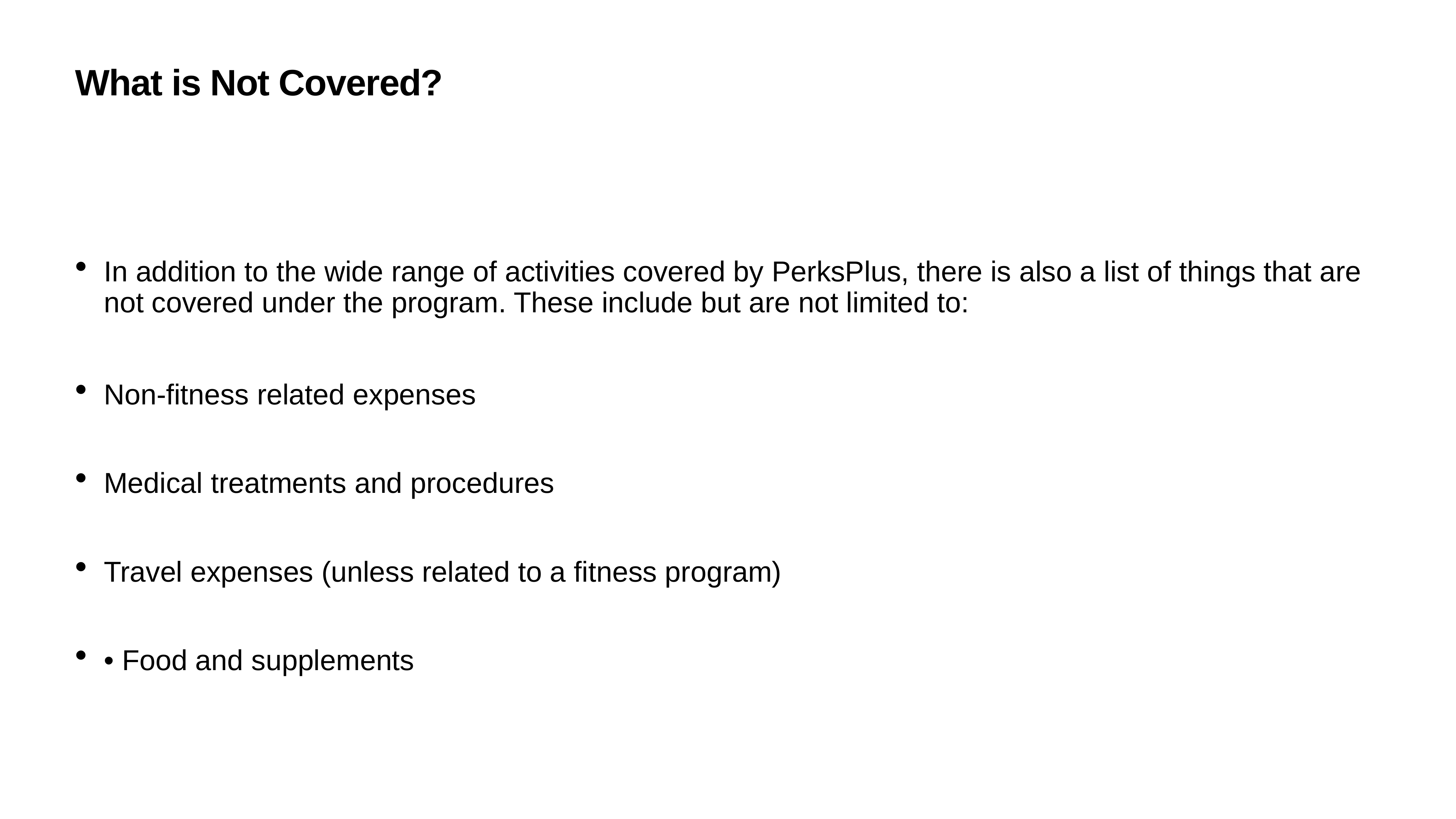

# What is Not Covered?

In addition to the wide range of activities covered by PerksPlus, there is also a list of things that are not covered under the program. These include but are not limited to:
Non-fitness related expenses
Medical treatments and procedures
Travel expenses (unless related to a fitness program)
• Food and supplements